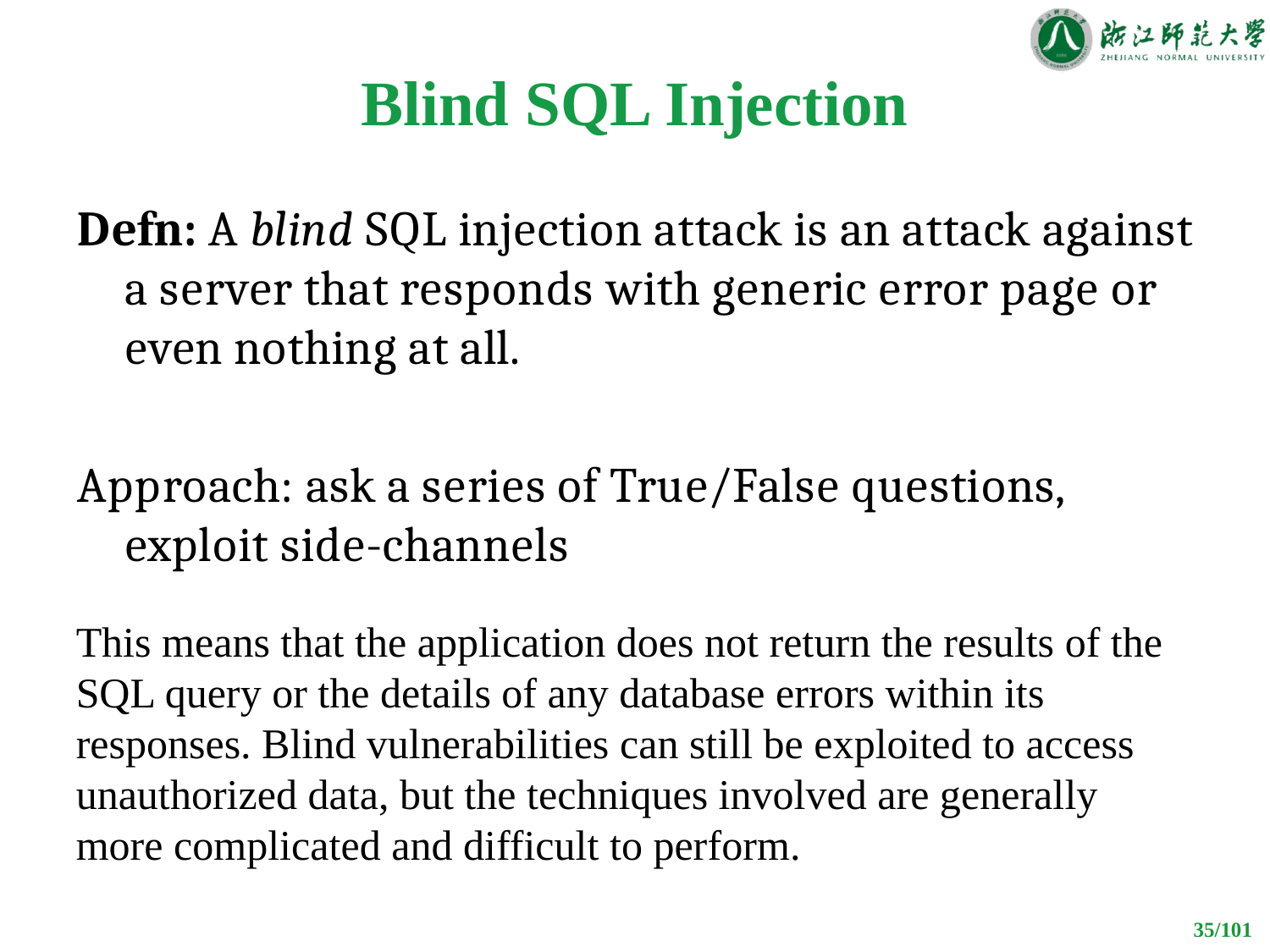

Blind SQL Injection
Defn: A blind SQL injection attack is an attack against a server that responds with generic error page or even nothing at all.

Approach: ask a series of True/False questions, exploit side-channels
This means that the application does not return the results of the SQL query or the details of any database errors within its responses. Blind vulnerabilities can still be exploited to access unauthorized data, but the techniques involved are generally more complicated and difficult to perform.